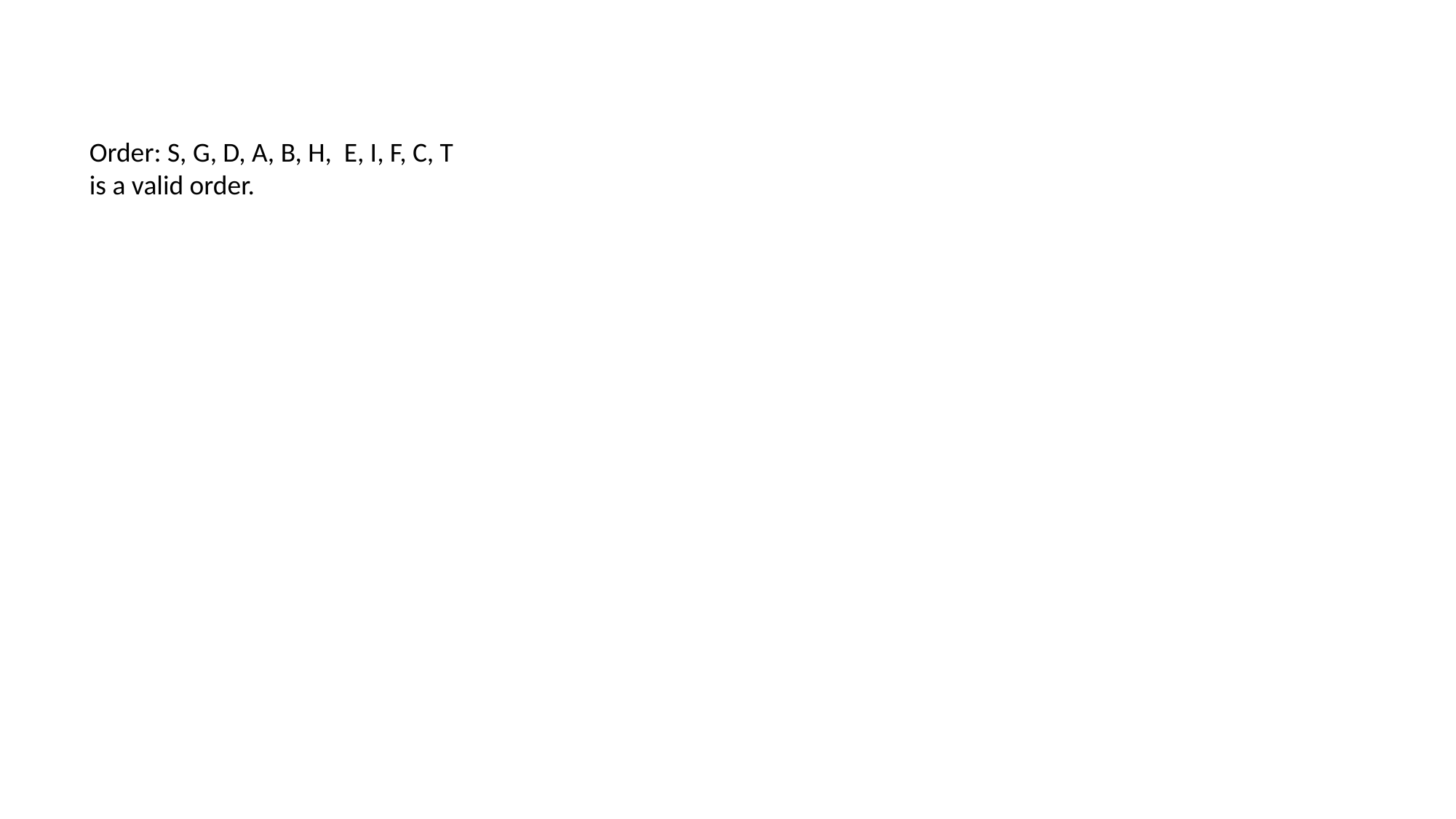

Order: S, G, D, A, B, H,  E, I, F, C, T
is a valid order.